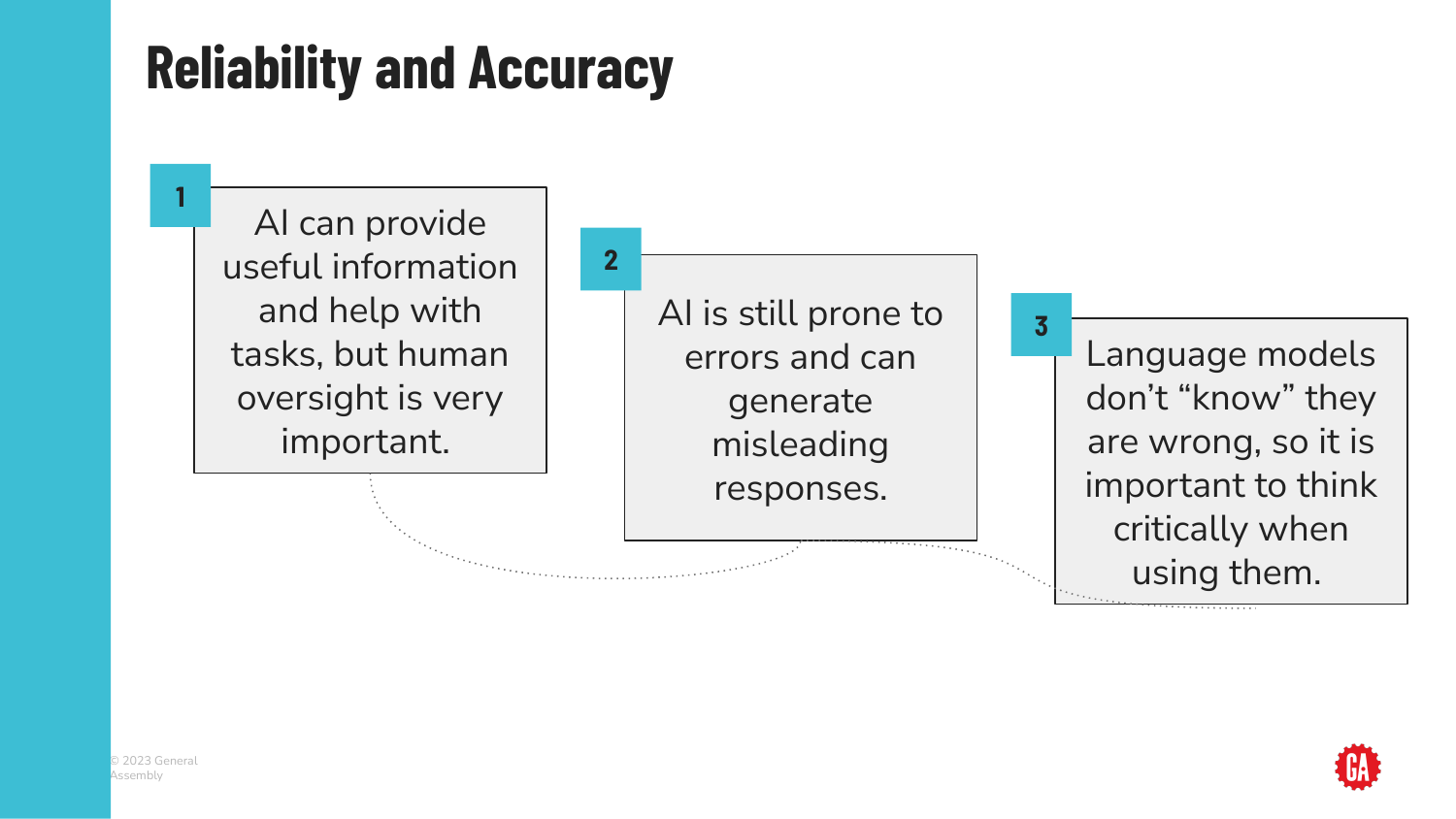

# Reliability and Accuracy
1
AI can provide useful information and help with tasks, but human oversight is very important.
2
AI is still prone to errors and can generate misleading responses.
3
Language models don’t “know” they are wrong, so it is important to think critically when using them.